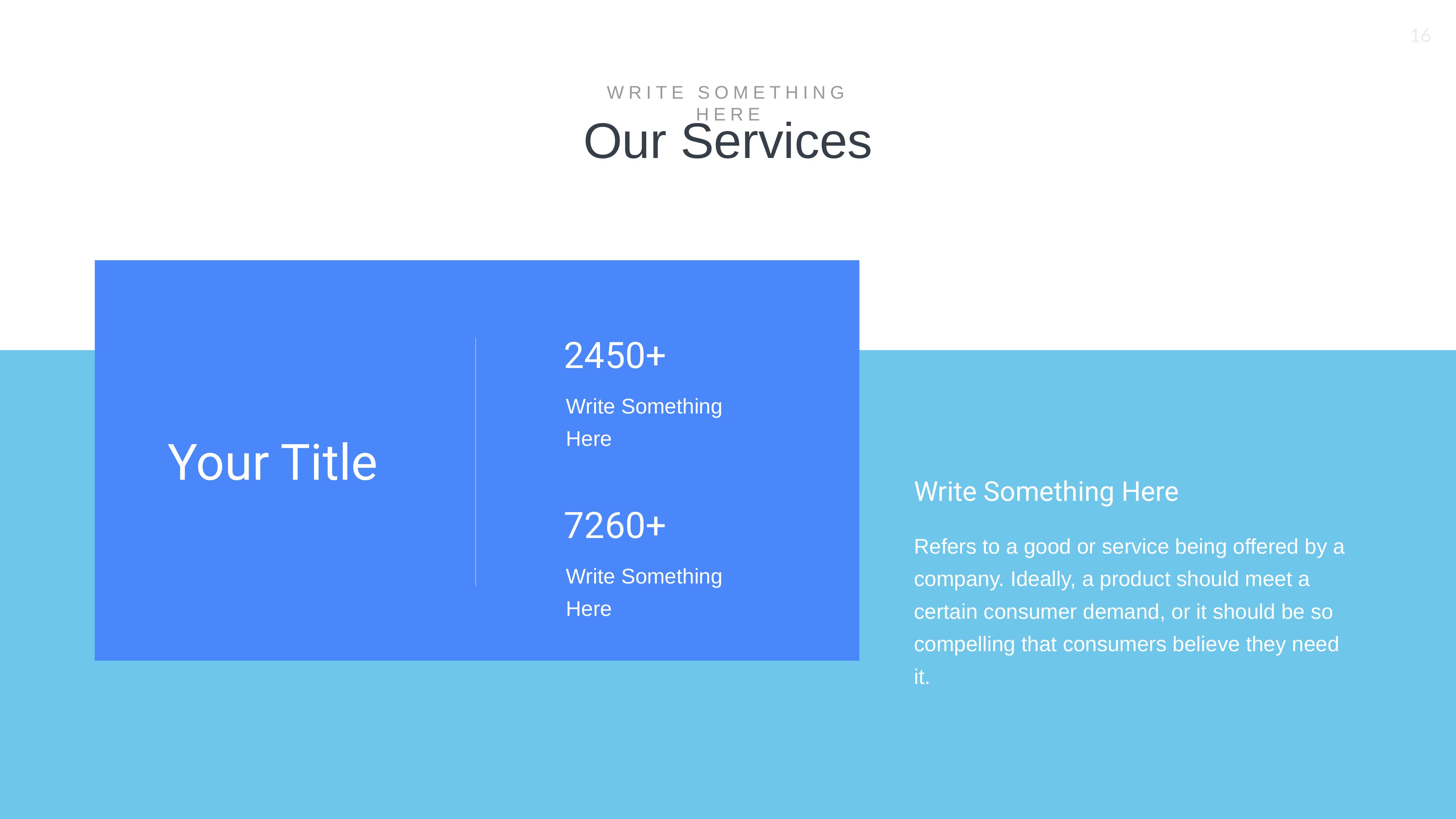

WRITE SOMETHING HERE
Our Services

2450+
Write Something Here
7260+
Write Something Here

Your Title
Write Something Here
Refers to a good or service being offered by a company. Ideally, a product should meet a certain consumer demand, or it should be so compelling that consumers believe they need it.